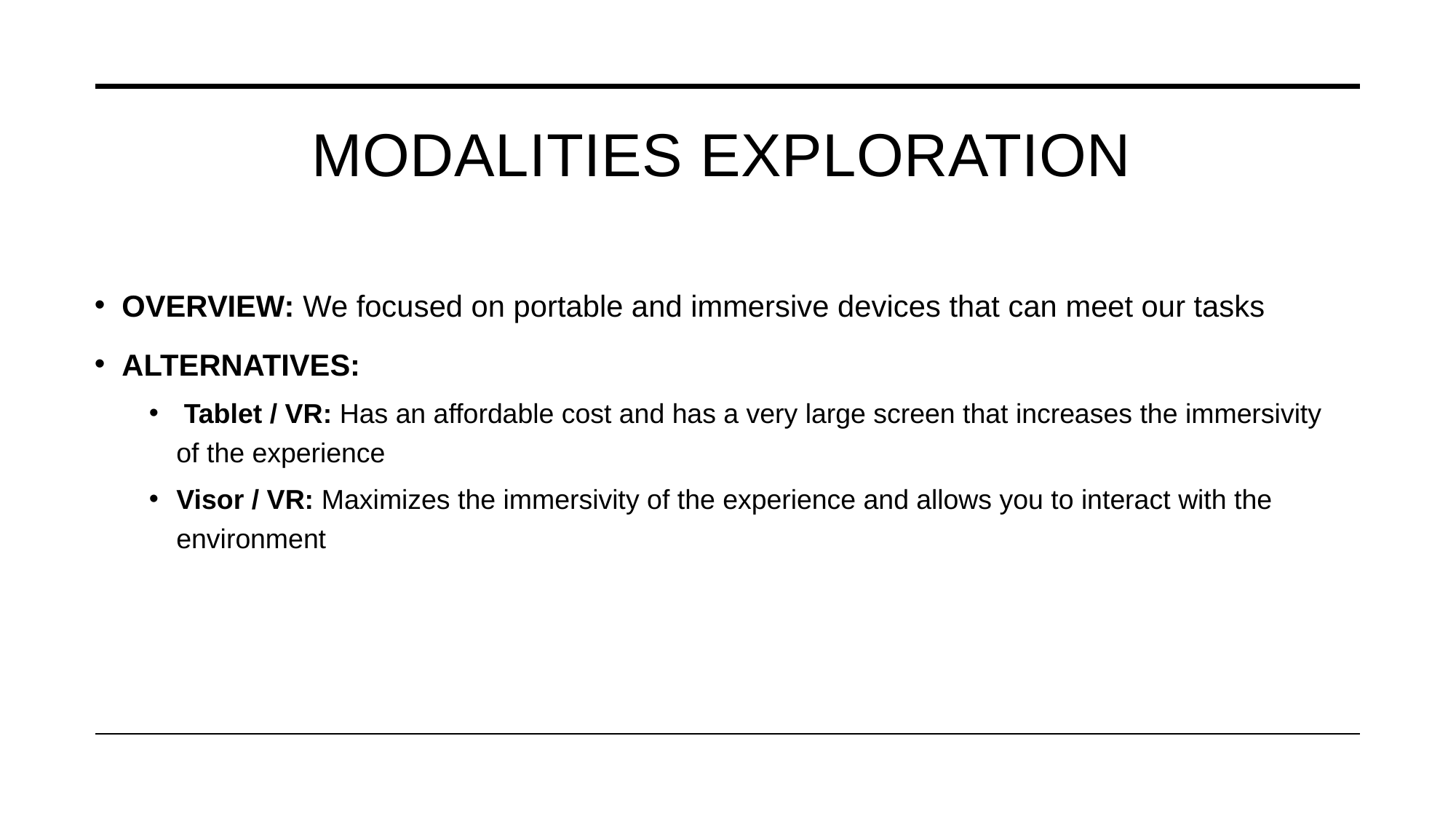

# Modalities exploration
OVERVIEW: We focused on portable and immersive devices that can meet our tasks
ALTERNATIVES:
 Tablet / VR: Has an affordable cost and has a very large screen that increases the immersivity of the experience
Visor / VR: Maximizes the immersivity of the experience and allows you to interact with the environment